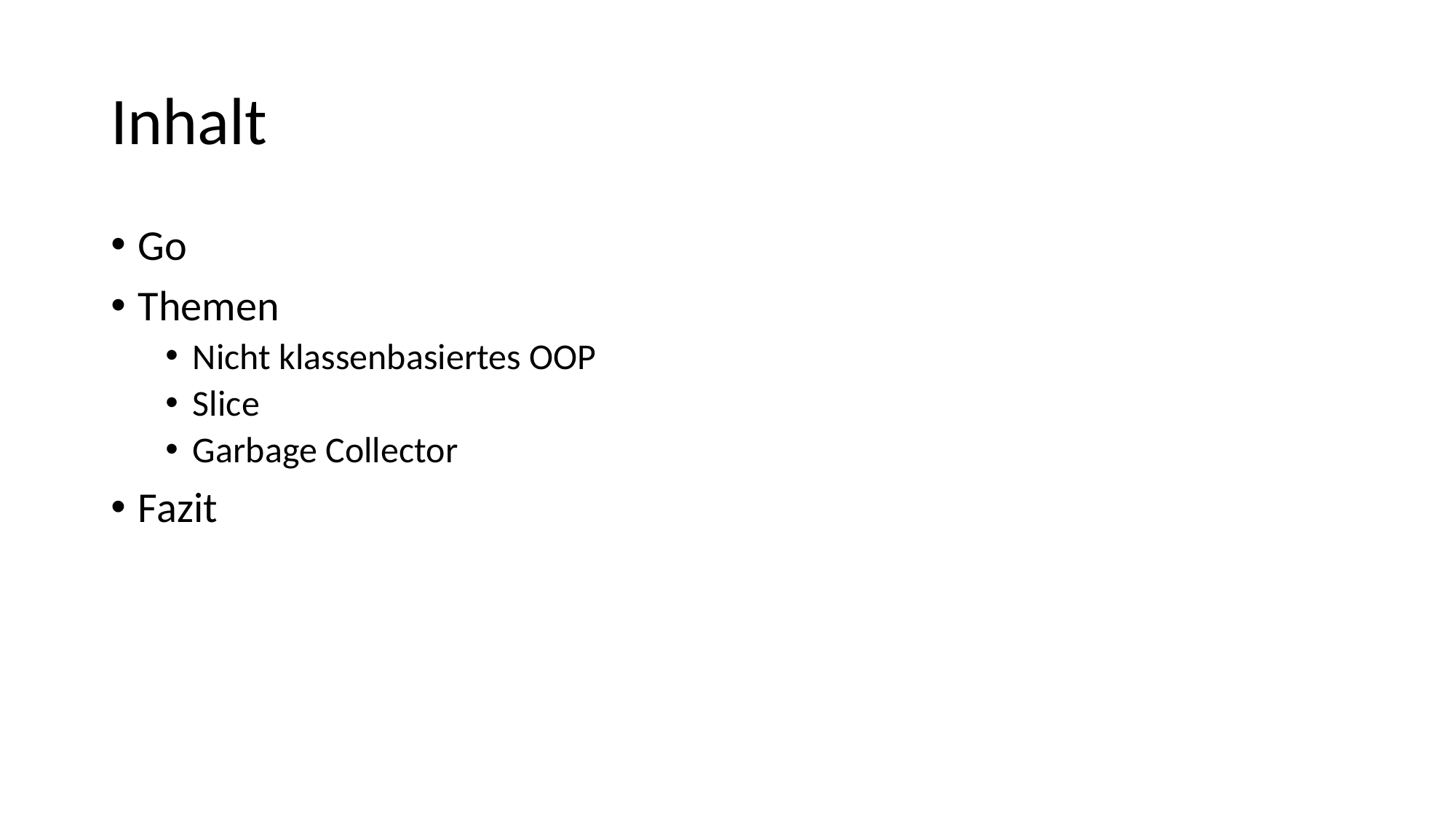

# Inhalt
Go
Themen
Nicht klassenbasiertes OOP
Slice
Garbage Collector
Fazit